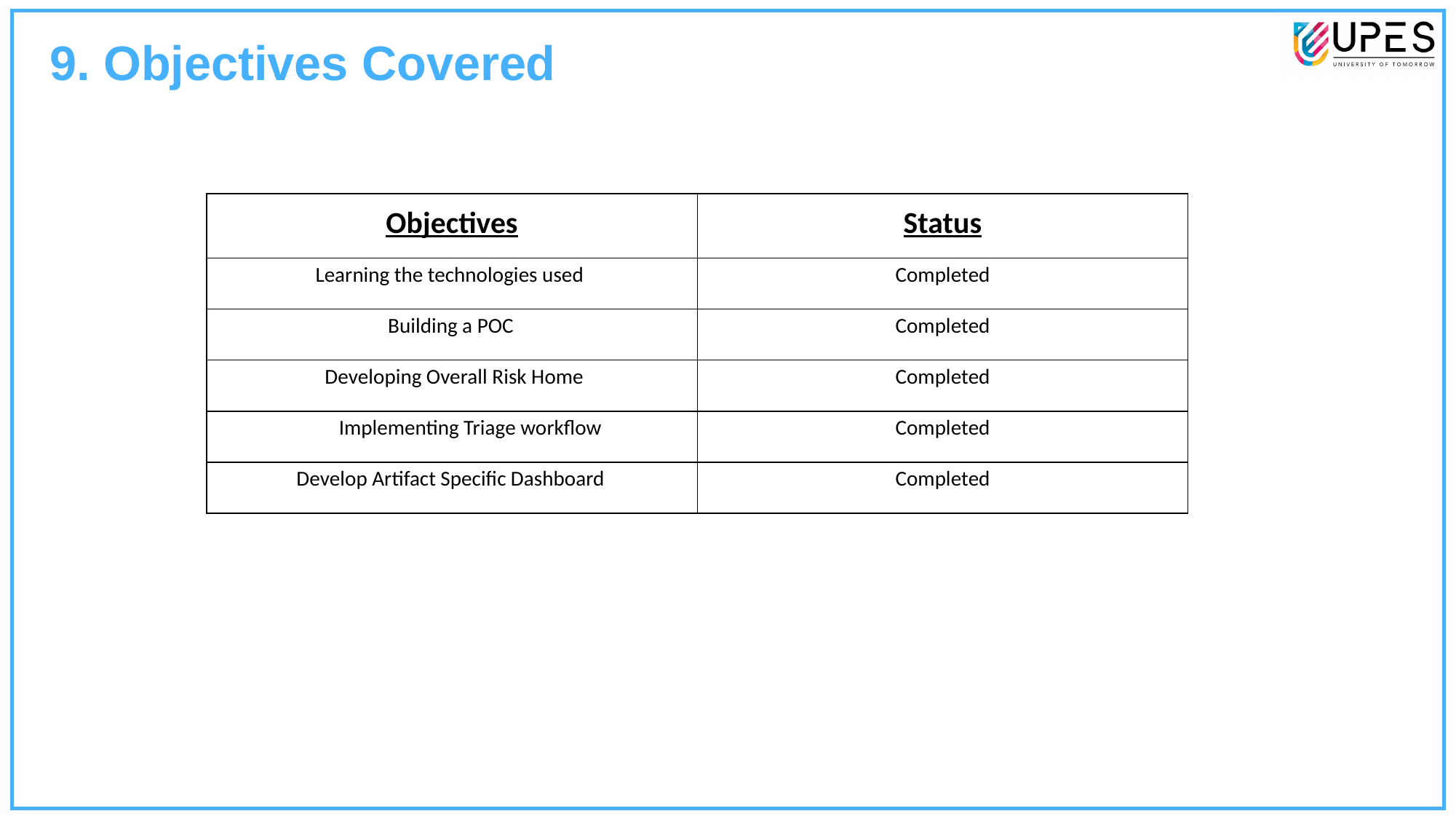

9. Objectives Covered
| Objectives | Status |
| --- | --- |
| Learning the technologies used | Completed |
| Building a POC | Completed |
| Developing Overall Risk Home | Completed |
| Implementing Triage workflow | Completed |
| Develop Artifact Specific Dashboard | Completed |